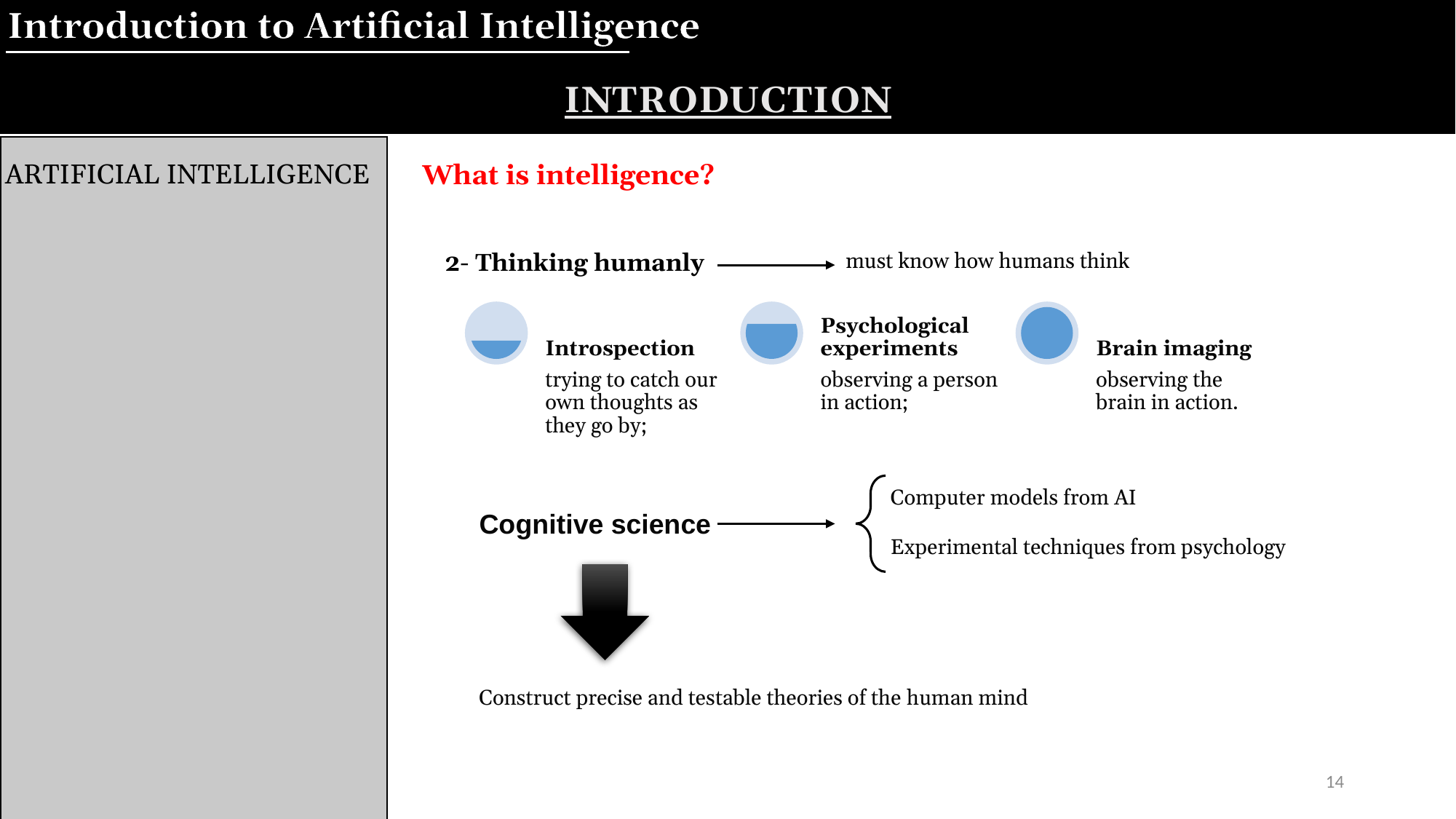

Introduction to Artificial Intelligence
Introduction

Artificial Intelligence
What is intelligence?
2- Thinking humanly
must know how humans think
trying to catch our own thoughts as they go by;
Introspection
observing a person in action;
Psychological experiments
observing the brain in action.
Brain imaging

Computer models from AI
Cognitive science
Experimental techniques from psychology

Construct precise and testable theories of the human mind
14